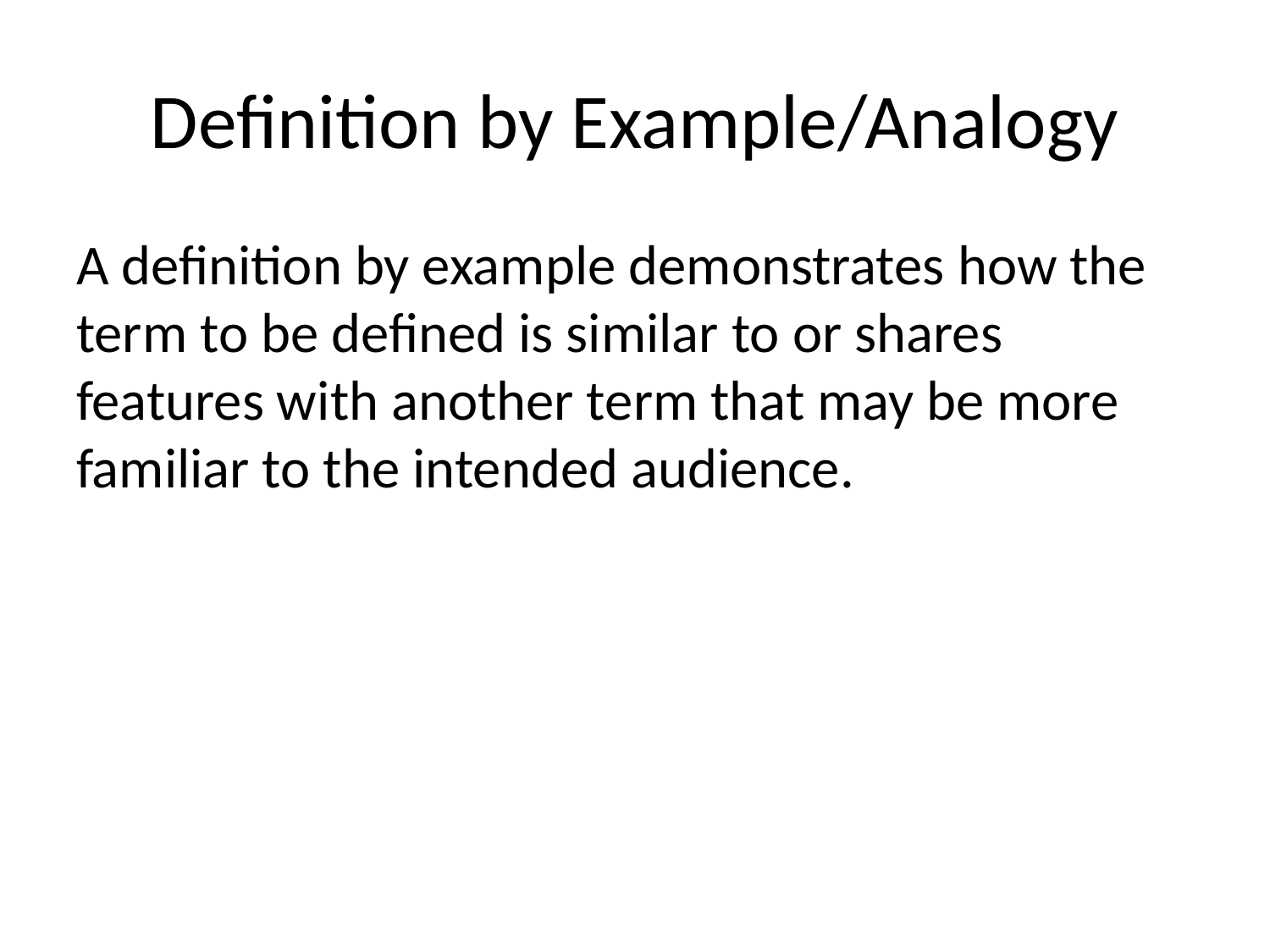

# Definition by Example/Analogy
A definition by example demonstrates how the term to be defined is similar to or shares features with another term that may be more familiar to the intended audience.